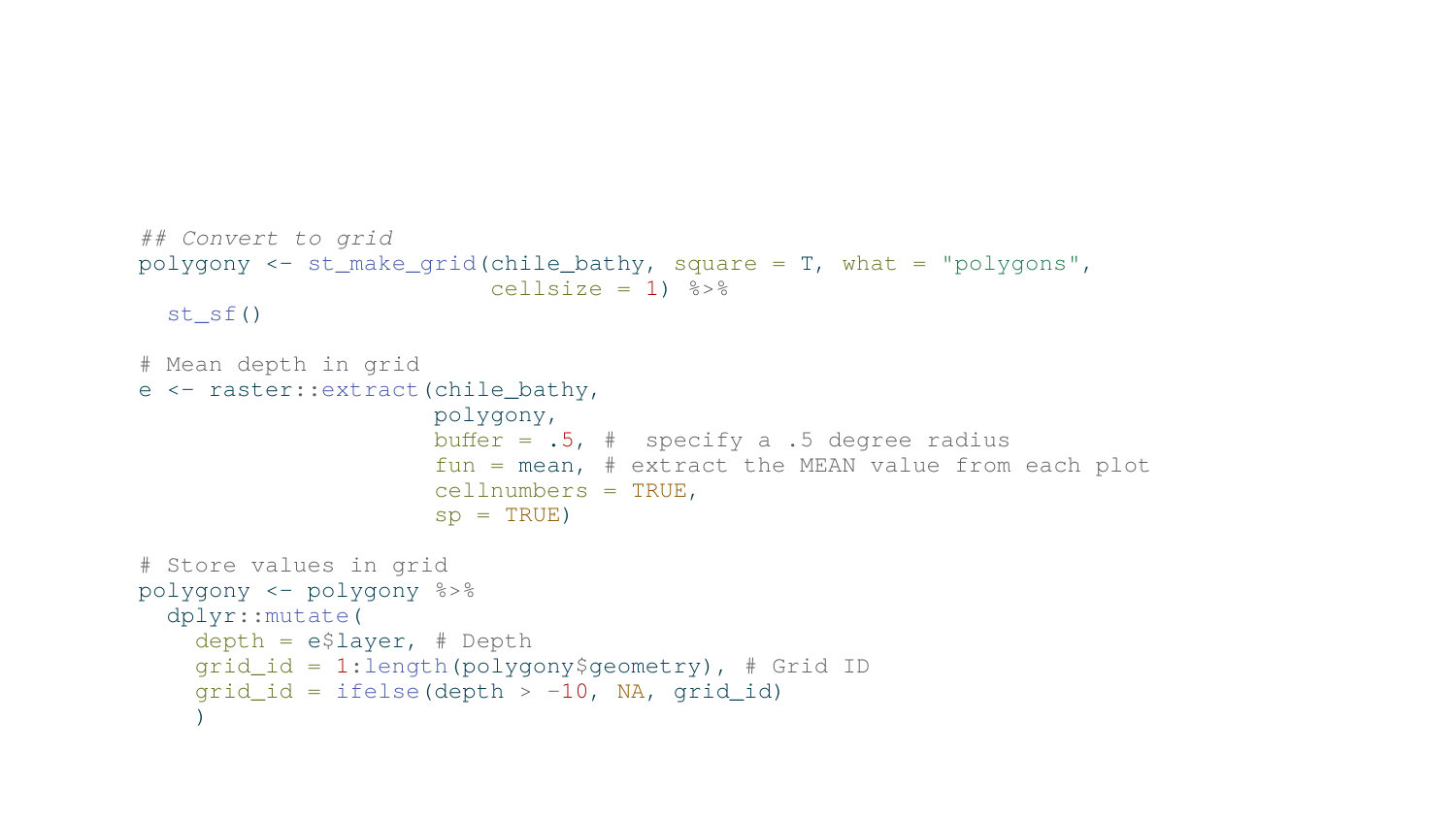

## Convert to grid polygony <- st_make_grid(chile_bathy, square = T, what = "polygons", cellsize = 1) %>% st_sf() # Mean depth in grid e <- raster::extract(chile_bathy, polygony, buffer = .5, #  specify a .5 degree radius fun = mean, # extract the MEAN value from each plot cellnumbers = TRUE, sp = TRUE) # Store values in grid polygony <- polygony %>% dplyr::mutate( depth = e$layer, # Depth grid_id = 1:length(polygony$geometry), # Grid ID grid_id = ifelse(depth > -10, NA, grid_id) )